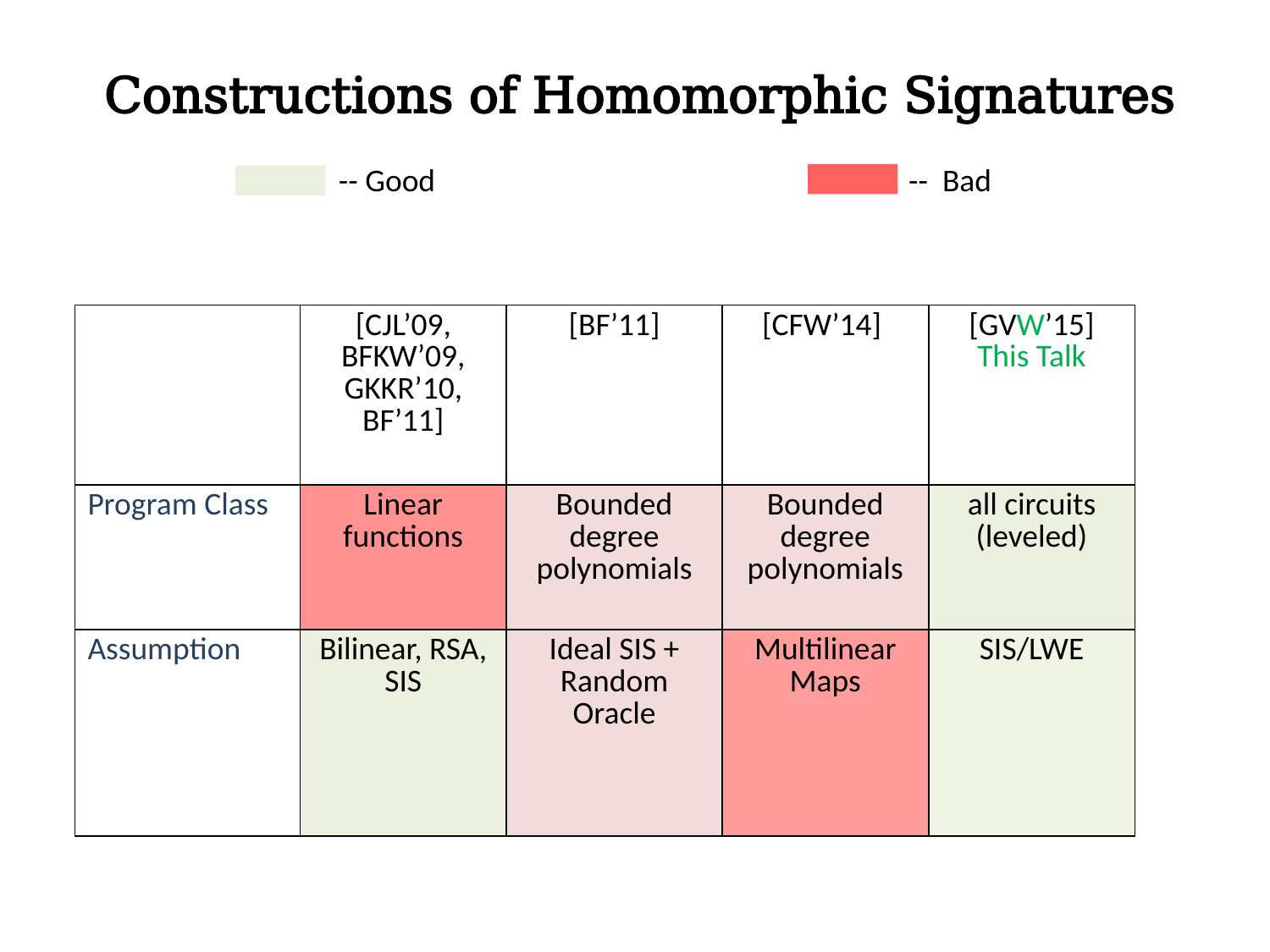

Constructions of Homomorphic Signatures
-- Good
--  Bad

|  | [CJL’09, BFKW’09, GKKR’10, BF’11] | [BF’11] | [CFW’14] | [GVW’15] This Talk |
| --- | --- | --- | --- | --- |
| Program Class | Linear functions | Bounded degree polynomials | Bounded degree polynomials | all circuits (leveled) |
| Assumption | Bilinear, RSA, SIS | Ideal SIS + Random Oracle | Multilinear Maps | SIS/LWE |